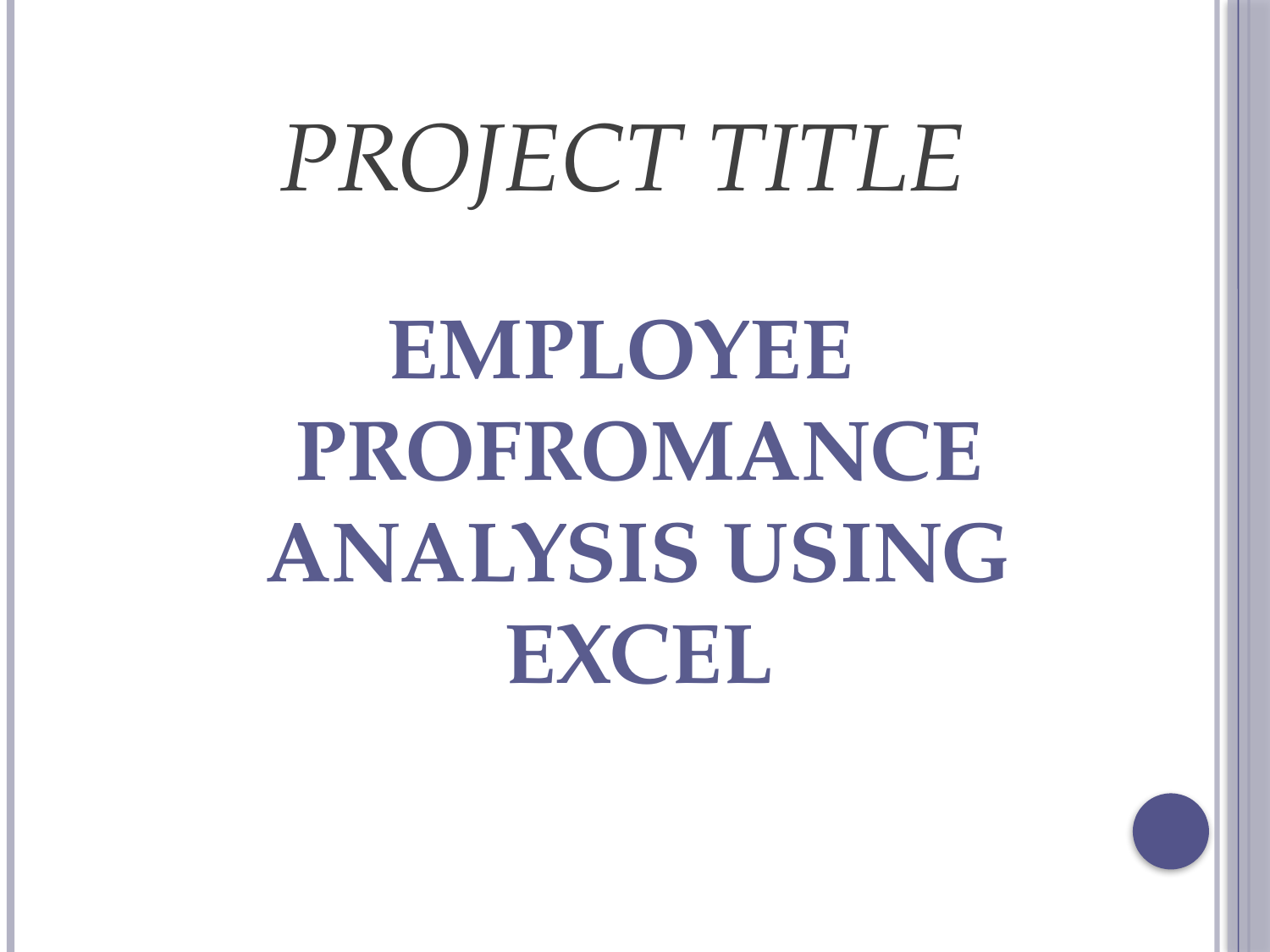

PROJECT TITLE
Employee profromance analysis using excel